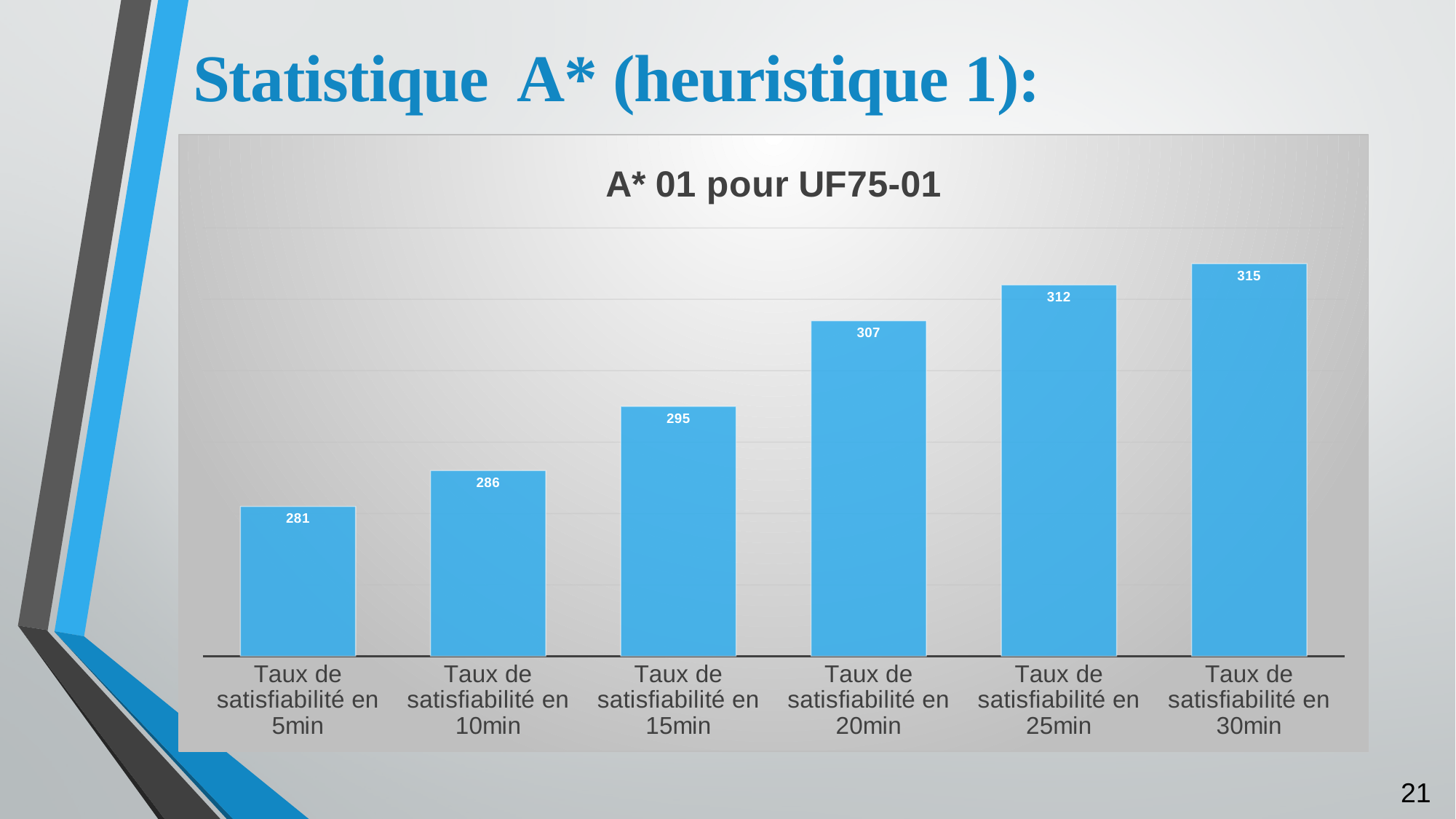

Statistique  A* (heuristique 1):

### Chart: A* 01 pour UF75-01

| Category |  |
|---|---|
| Taux de satisfiabilité en 5min | 281.0 |
| Taux de satisfiabilité en 10min | 286.0 |
| Taux de satisfiabilité en 15min | 295.0 |
| Taux de satisfiabilité en 20min | 307.0 |
| Taux de satisfiabilité en 25min | 312.0 |
| Taux de satisfiabilité en 30min | 315.0 |
21